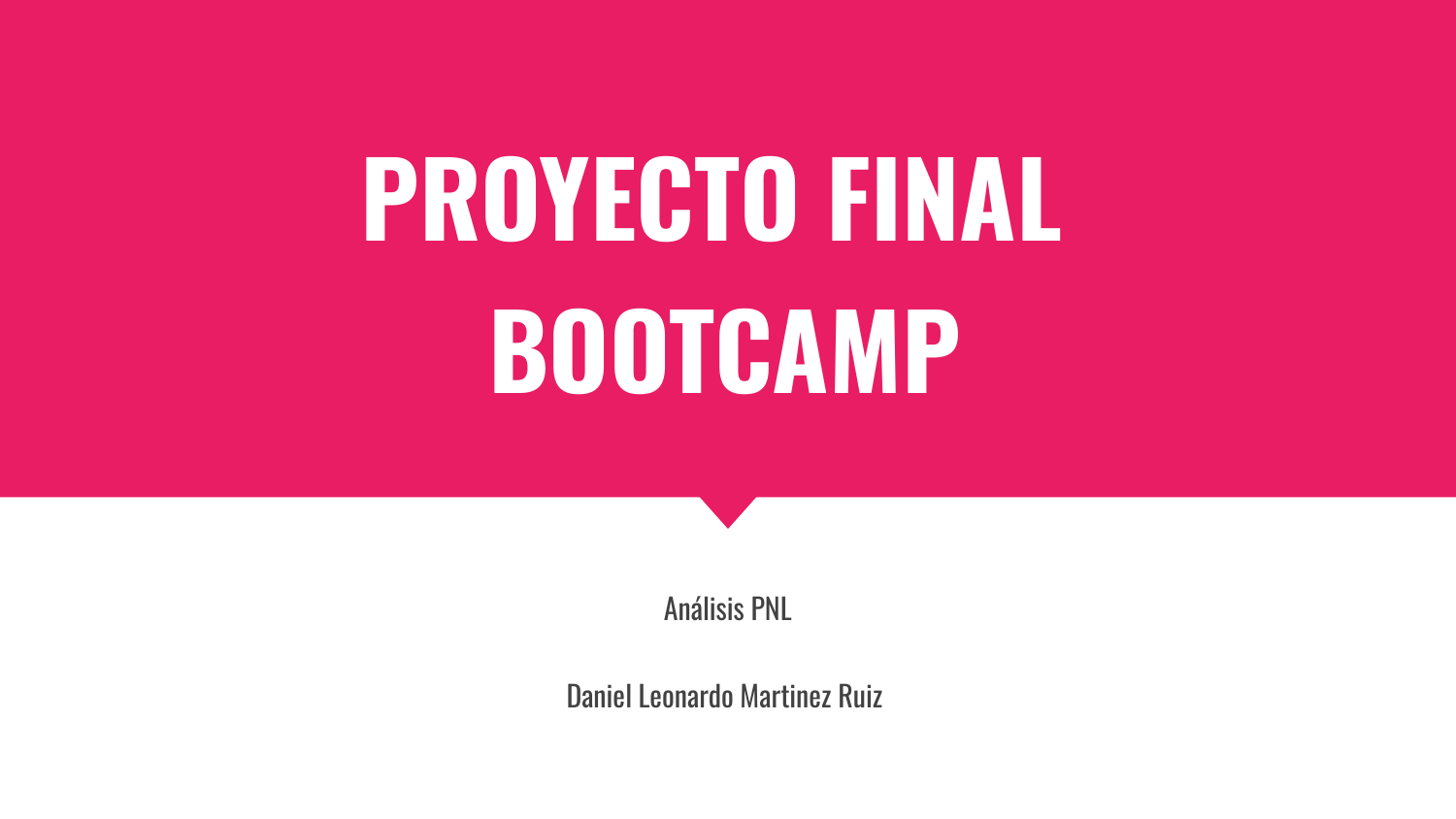

# PROYECTO FINAL
BOOTCAMP
Análisis PNL

Daniel Leonardo Martinez Ruiz